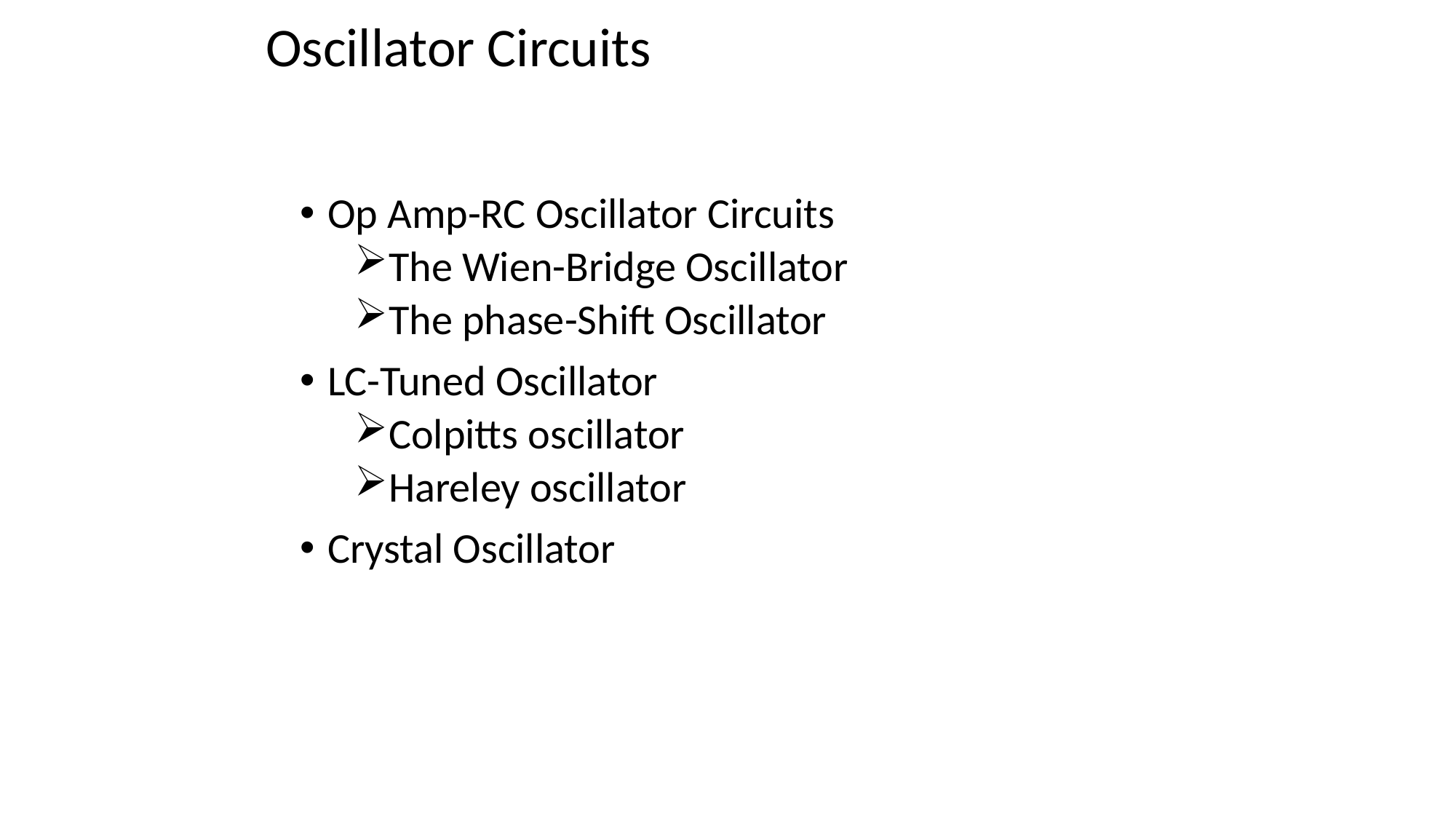

# Oscillator Circuits
Op Amp-RC Oscillator Circuits
The Wien-Bridge Oscillator
The phase-Shift Oscillator
LC-Tuned Oscillator
Colpitts oscillator
Hareley oscillator
Crystal Oscillator